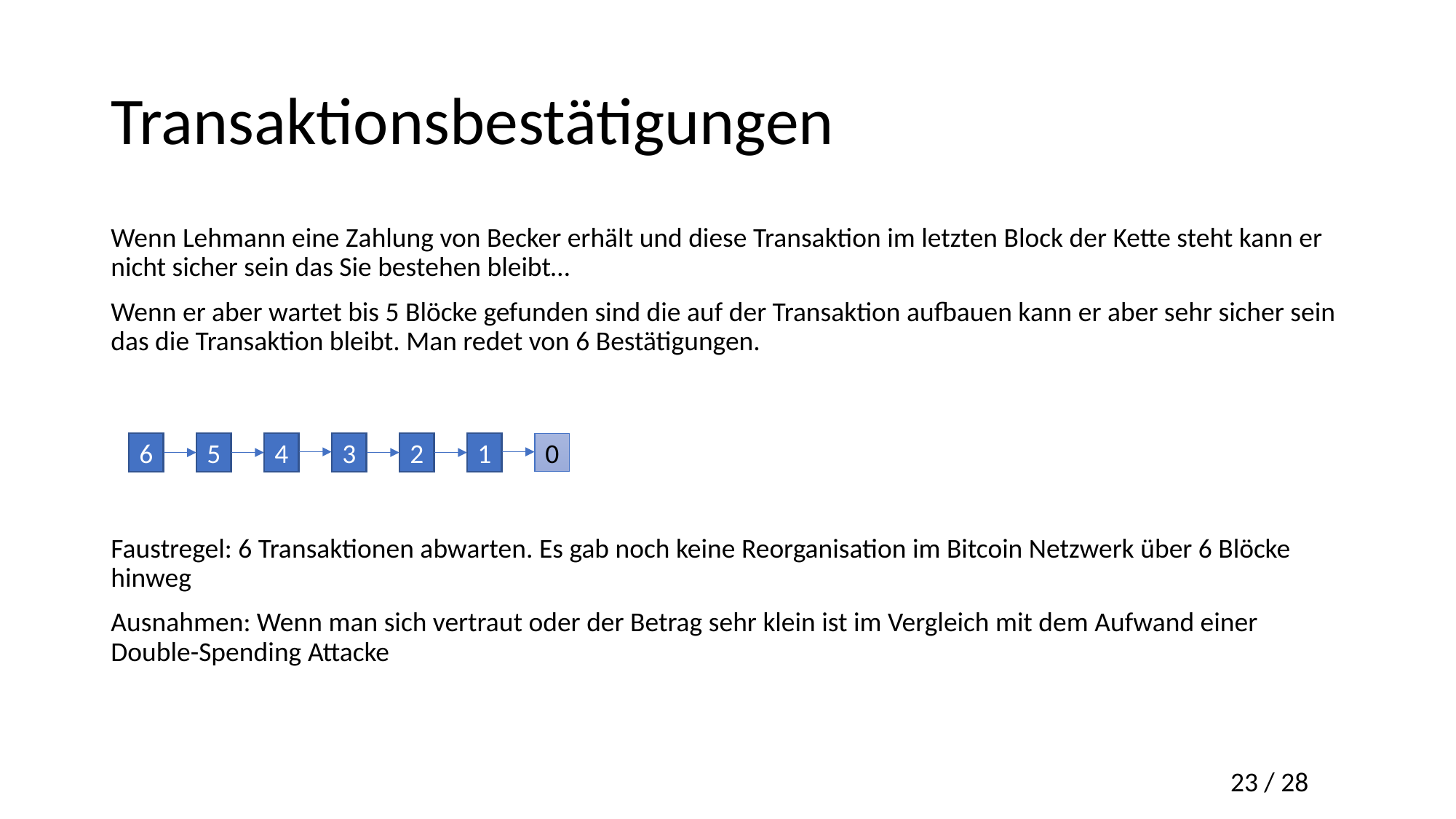

# Transaktionsbestätigungen
Wenn Lehmann eine Zahlung von Becker erhält und diese Transaktion im letzten Block der Kette steht kann er nicht sicher sein das Sie bestehen bleibt…
Wenn er aber wartet bis 5 Blöcke gefunden sind die auf der Transaktion aufbauen kann er aber sehr sicher sein das die Transaktion bleibt. Man redet von 6 Bestätigungen.
6
5
4
3
2
1
0
Faustregel: 6 Transaktionen abwarten. Es gab noch keine Reorganisation im Bitcoin Netzwerk über 6 Blöcke hinweg
Ausnahmen: Wenn man sich vertraut oder der Betrag sehr klein ist im Vergleich mit dem Aufwand einer Double-Spending Attacke